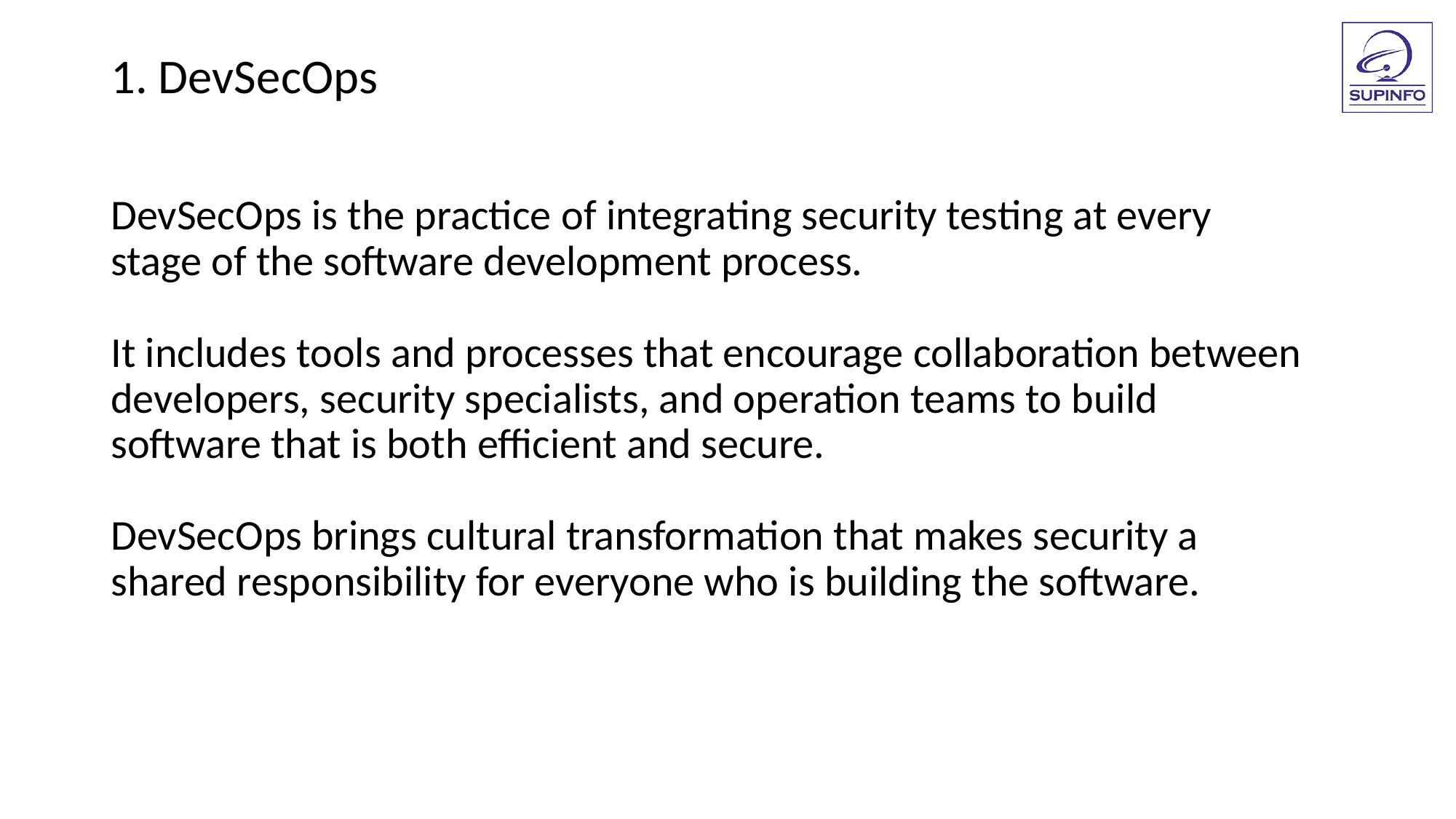

1. DevSecOps
DevSecOps is the practice of integrating security testing at every
stage of the software development process.

It includes tools and processes that encourage collaboration between
developers, security specialists, and operation teams to build
software that is both efficient and secure.

DevSecOps brings cultural transformation that makes security a
shared responsibility for everyone who is building the software.